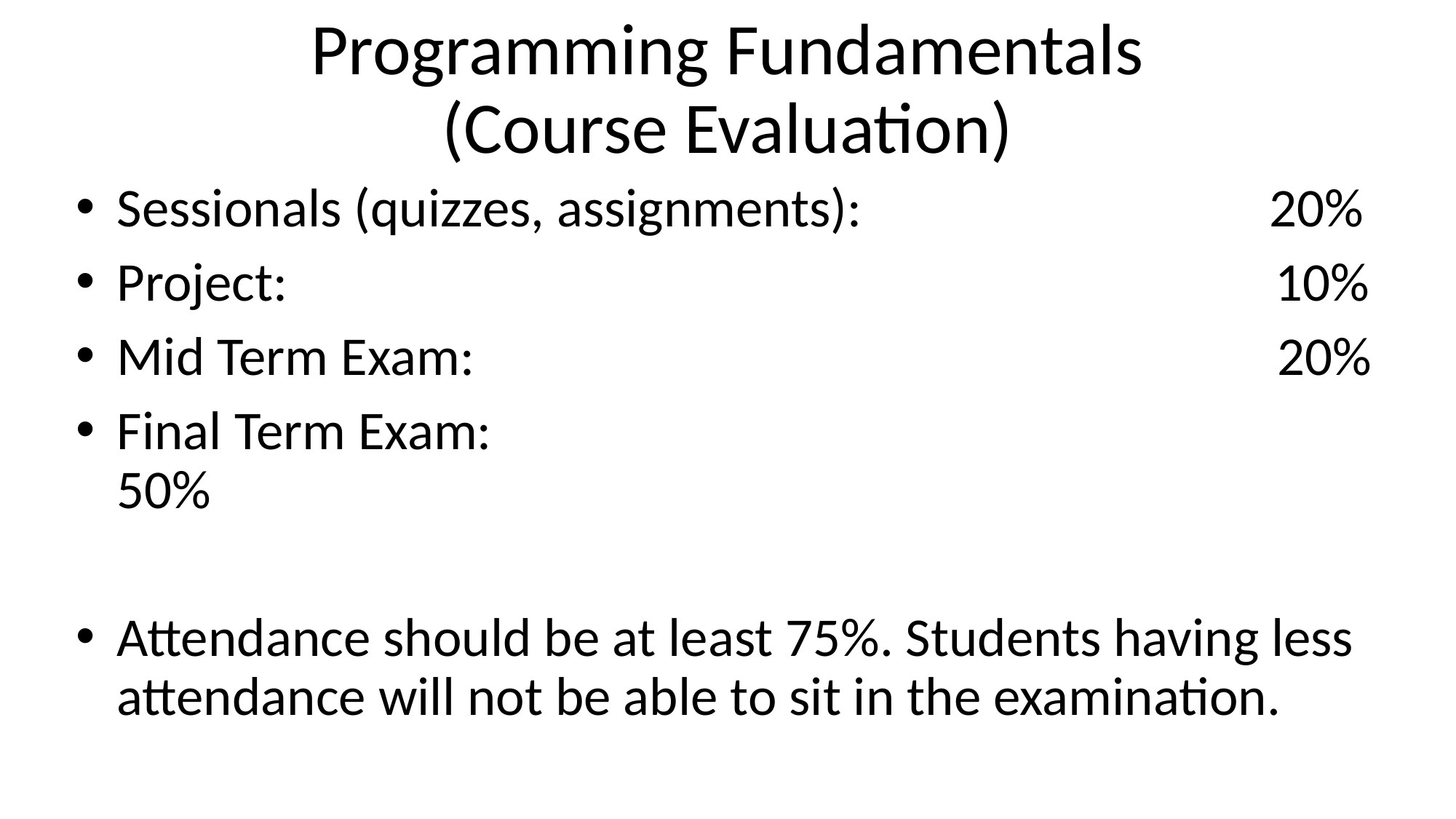

# Programming Fundamentals (Course Evaluation)
Sessionals (quizzes, assignments):                                 20%
Project:                                                                                10%
Mid Term Exam:                                                                 20%
Final Term Exam:                                                                50%

Attendance should be at least 75%. Students having less attendance will not be able to sit in the examination.